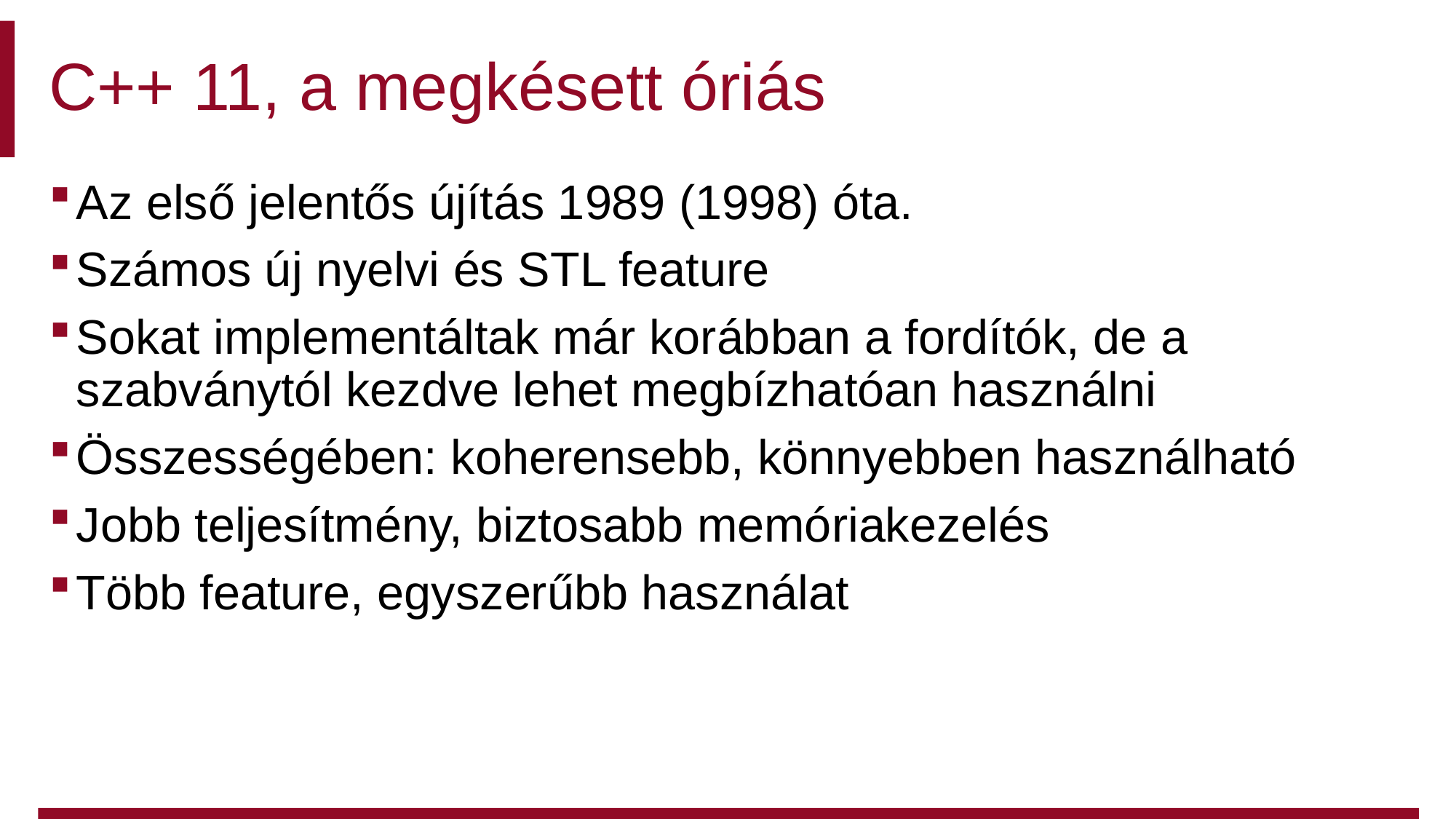

# C++ 11, a megkésett óriás
Az első jelentős újítás 1989 (1998) óta.
Számos új nyelvi és STL feature
Sokat implementáltak már korábban a fordítók, de a szabványtól kezdve lehet megbízhatóan használni
Összességében: koherensebb, könnyebben használható
Jobb teljesítmény, biztosabb memóriakezelés
Több feature, egyszerűbb használat